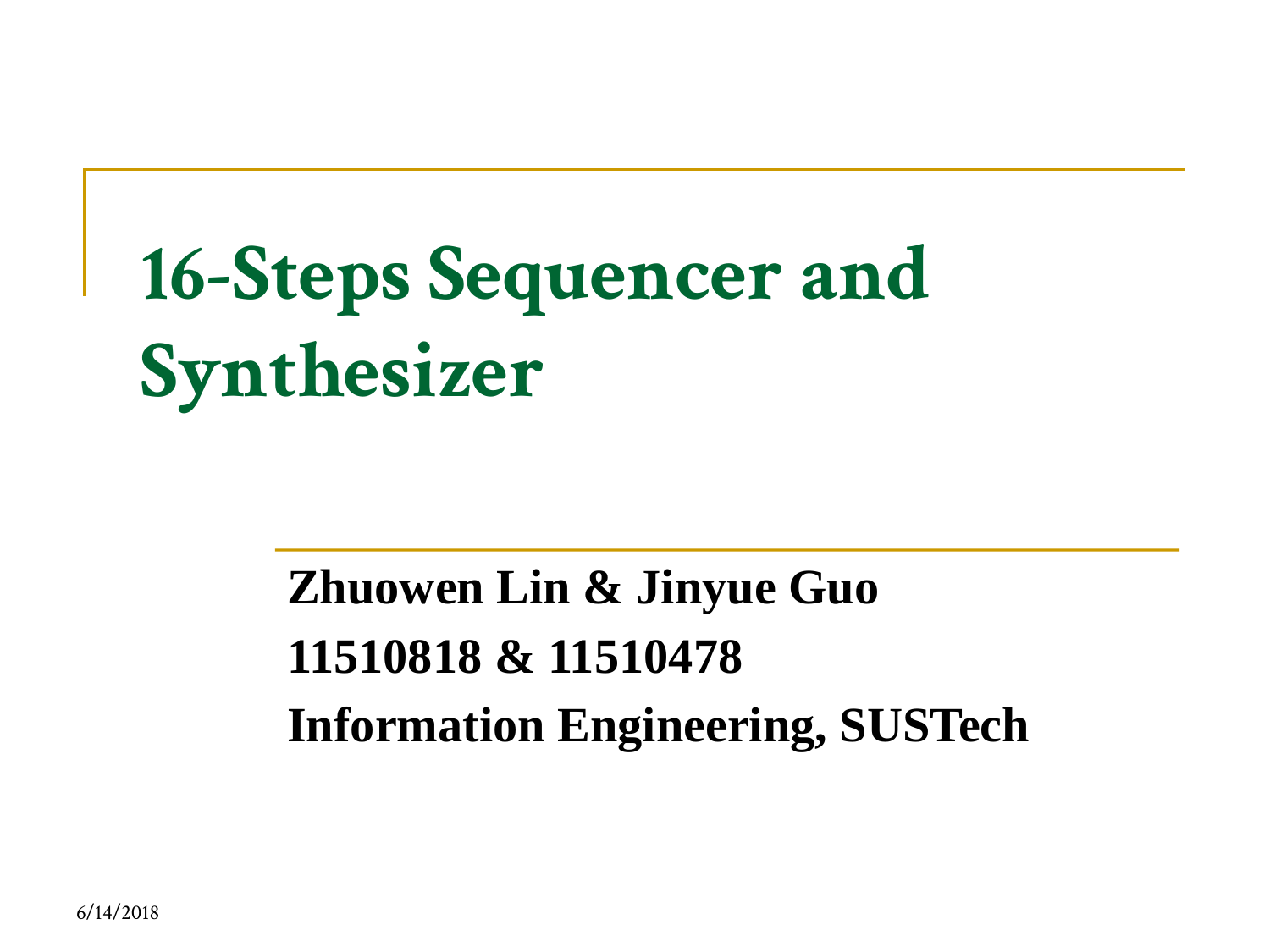

# 16-Steps Sequencer and Synthesizer
Zhuowen Lin & Jinyue Guo
11510818 & 11510478
Information Engineering, SUSTech
6/14/2018